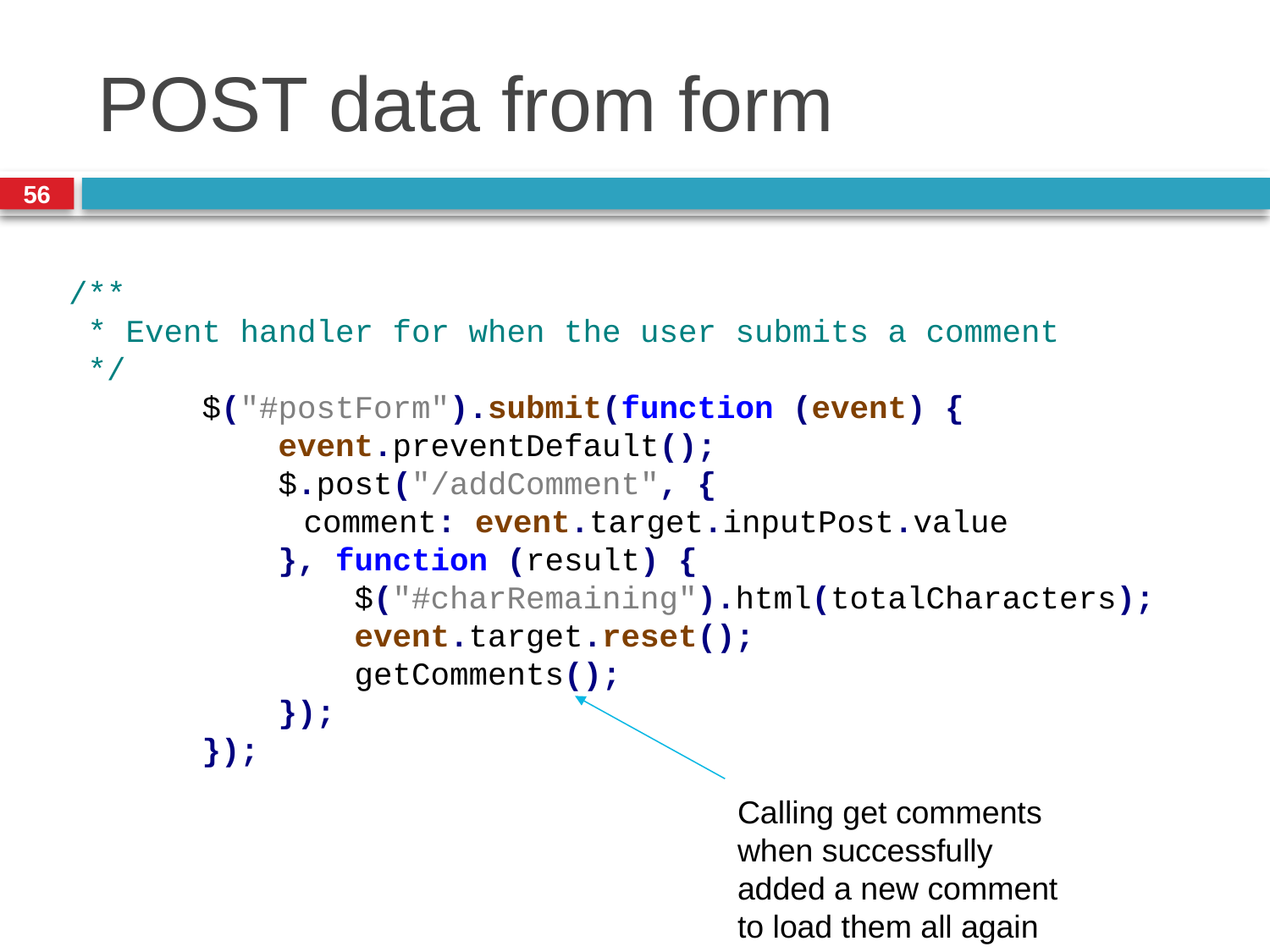

# POST data from form
56
 /**
  * Event handler for when the user submits a comment
  */
        $("#postForm").submit(function (event) {
            event.preventDefault();
            $.post("/addComment", {
		comment: event.target.inputPost.value
            }, function (result) {
                $("#charRemaining").html(totalCharacters);
                event.target.reset();
                getComments();
            });
        });
Calling get comments when successfully added a new comment to load them all again